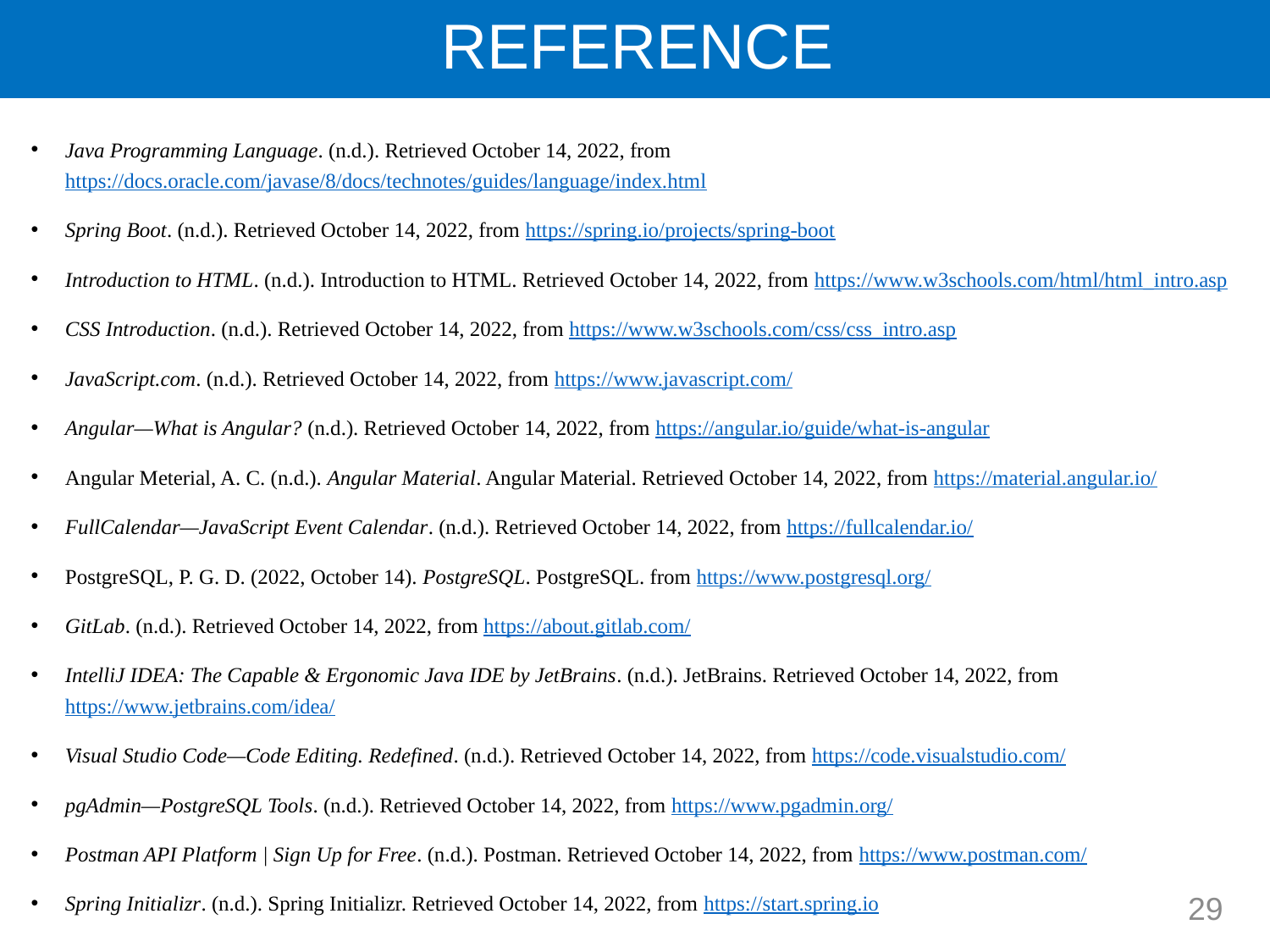

REFERENCE
Java Programming Language. (n.d.). Retrieved October 14, 2022, from https://docs.oracle.com/javase/8/docs/technotes/guides/language/index.html
Spring Boot. (n.d.). Retrieved October 14, 2022, from https://spring.io/projects/spring-boot
Introduction to HTML. (n.d.). Introduction to HTML. Retrieved October 14, 2022, from https://www.w3schools.com/html/html_intro.asp
CSS Introduction. (n.d.). Retrieved October 14, 2022, from https://www.w3schools.com/css/css_intro.asp
JavaScript.com. (n.d.). Retrieved October 14, 2022, from https://www.javascript.com/
Angular—What is Angular? (n.d.). Retrieved October 14, 2022, from https://angular.io/guide/what-is-angular
Angular Meterial, A. C. (n.d.). Angular Material. Angular Material. Retrieved October 14, 2022, from https://material.angular.io/
FullCalendar—JavaScript Event Calendar. (n.d.). Retrieved October 14, 2022, from https://fullcalendar.io/
PostgreSQL, P. G. D. (2022, October 14). PostgreSQL. PostgreSQL. from https://www.postgresql.org/
GitLab. (n.d.). Retrieved October 14, 2022, from https://about.gitlab.com/
IntelliJ IDEA: The Capable & Ergonomic Java IDE by JetBrains. (n.d.). JetBrains. Retrieved October 14, 2022, from https://www.jetbrains.com/idea/
Visual Studio Code—Code Editing. Redefined. (n.d.). Retrieved October 14, 2022, from https://code.visualstudio.com/
pgAdmin—PostgreSQL Tools. (n.d.). Retrieved October 14, 2022, from https://www.pgadmin.org/
Postman API Platform | Sign Up for Free. (n.d.). Postman. Retrieved October 14, 2022, from https://www.postman.com/
Spring Initializr. (n.d.). Spring Initializr. Retrieved October 14, 2022, from https://start.spring.io
29